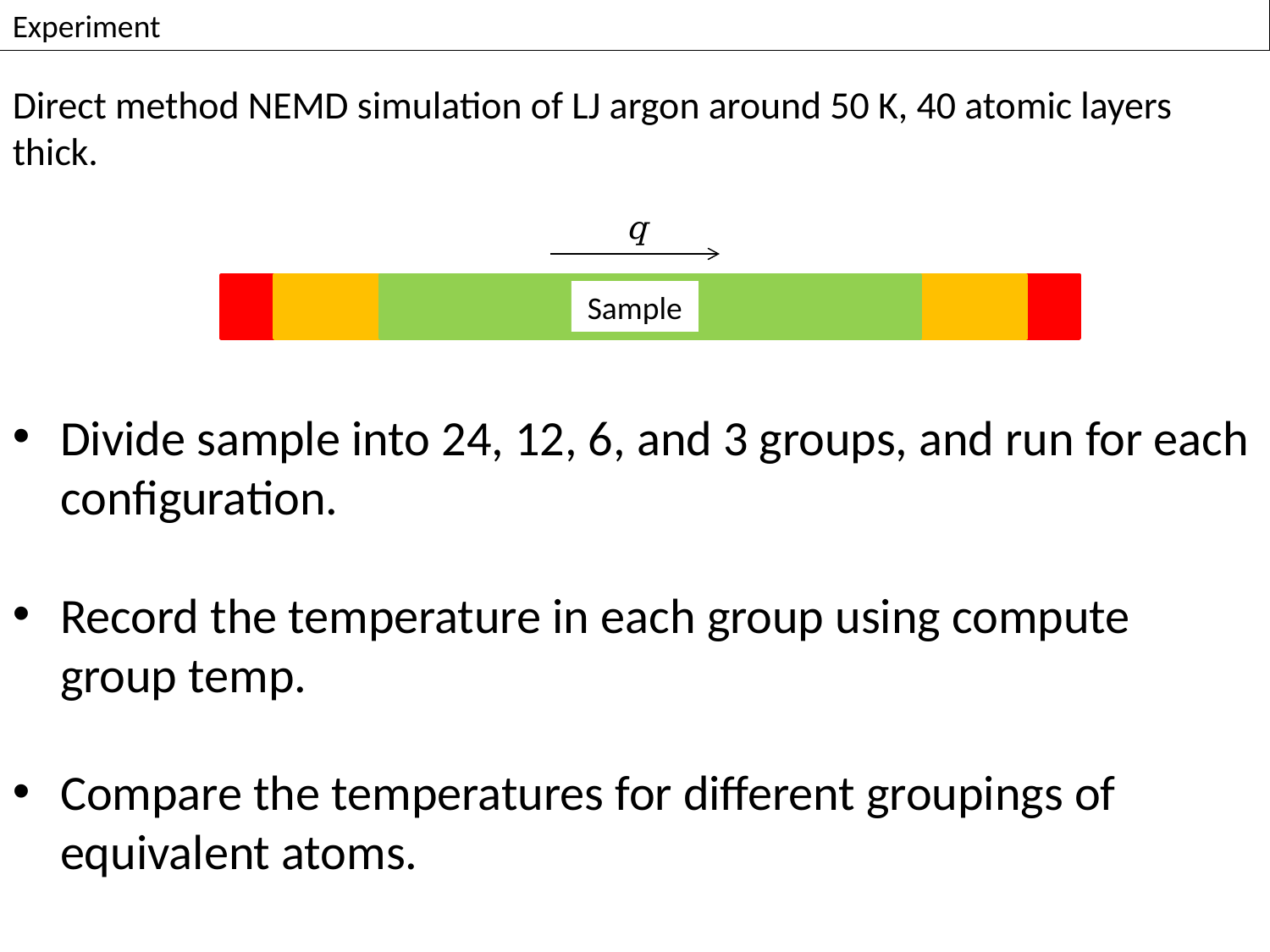

Experiment
Direct method NEMD simulation of LJ argon around 50 K, 40 atomic layers thick.

Divide sample into 24, 12, 6, and 3 groups, and run for each configuration.

Record the temperature in each group using compute group temp.

Compare the temperatures for different groupings of equivalent atoms.

q

Sample